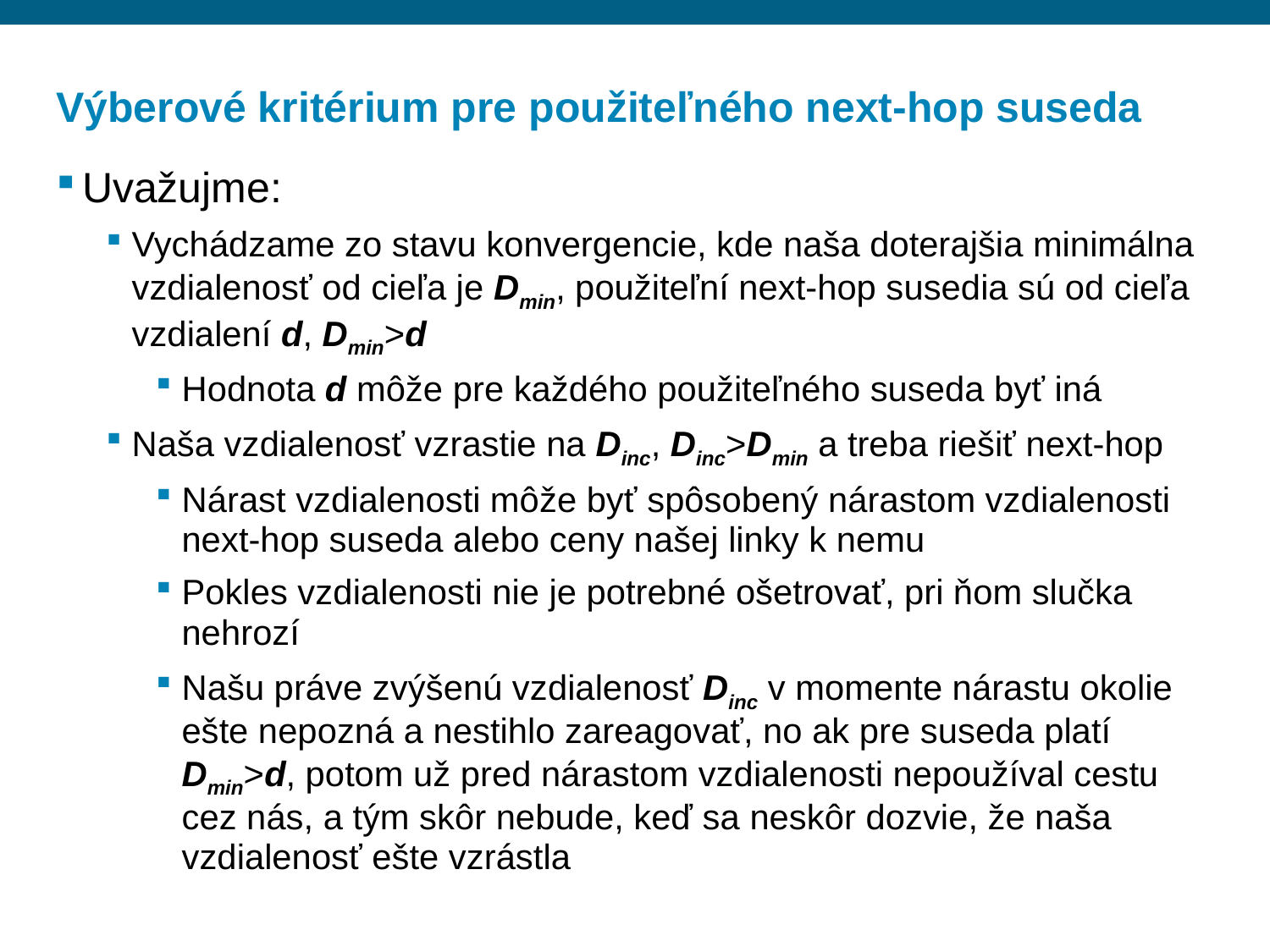

# Výberové kritérium pre použiteľného next-hop suseda
Uvažujme:
Vychádzame zo stavu konvergencie, kde naša doterajšia minimálna vzdialenosť od cieľa je Dmin, použiteľní next-hop susedia sú od cieľa vzdialení d, Dmin>d
Hodnota d môže pre každého použiteľného suseda byť iná
Naša vzdialenosť vzrastie na Dinc, Dinc>Dmin a treba riešiť next-hop
Nárast vzdialenosti môže byť spôsobený nárastom vzdialenosti next-hop suseda alebo ceny našej linky k nemu
Pokles vzdialenosti nie je potrebné ošetrovať, pri ňom slučka nehrozí
Našu práve zvýšenú vzdialenosť Dinc v momente nárastu okolie ešte nepozná a nestihlo zareagovať, no ak pre suseda platí Dmin>d, potom už pred nárastom vzdialenosti nepoužíval cestu cez nás, a tým skôr nebude, keď sa neskôr dozvie, že naša vzdialenosť ešte vzrástla